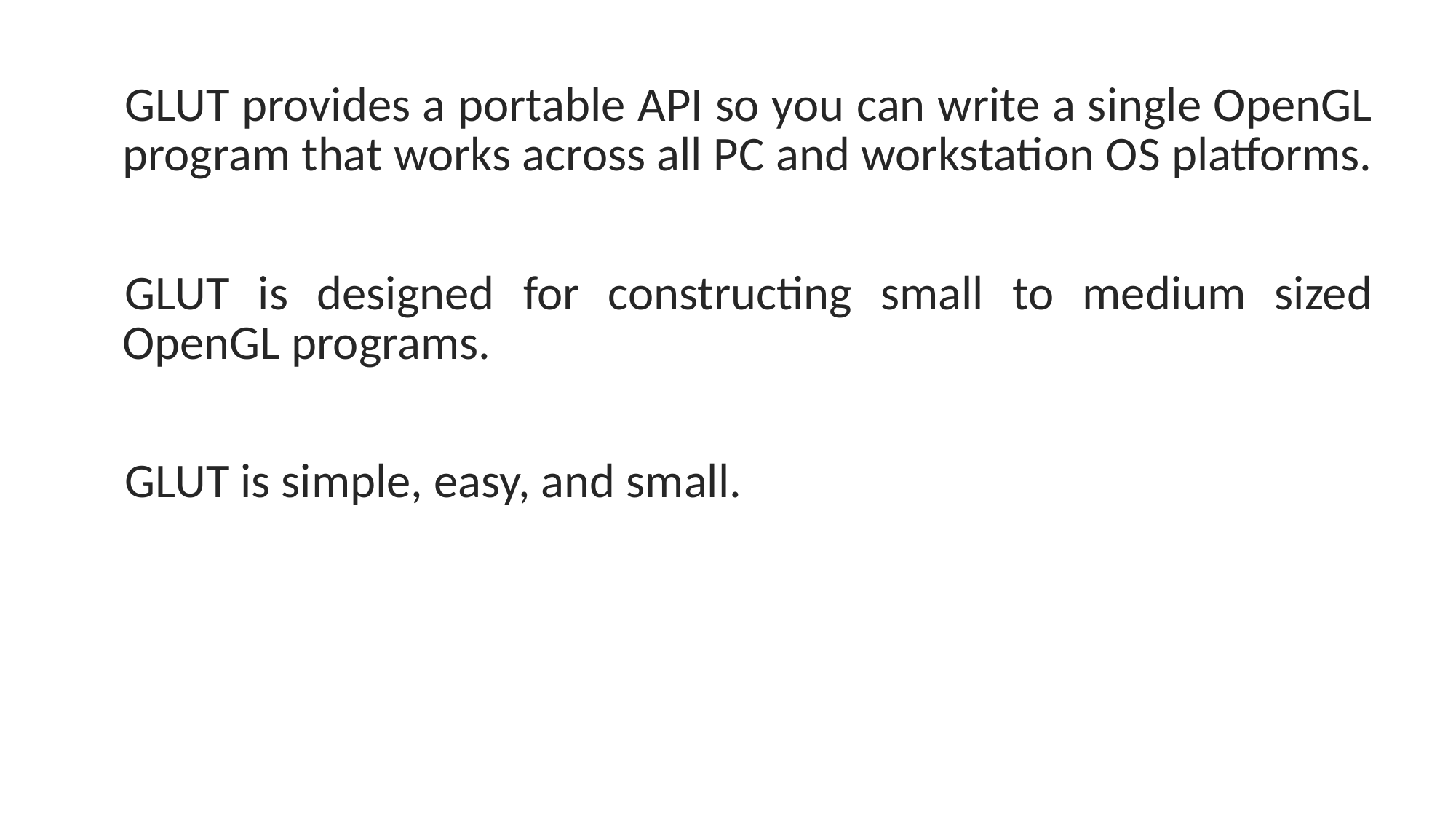

GLUT provides a portable API so you can write a single OpenGL program that works across all PC and workstation OS platforms.

GLUT is designed for constructing small to medium sized OpenGL programs.

GLUT is simple, easy, and small.